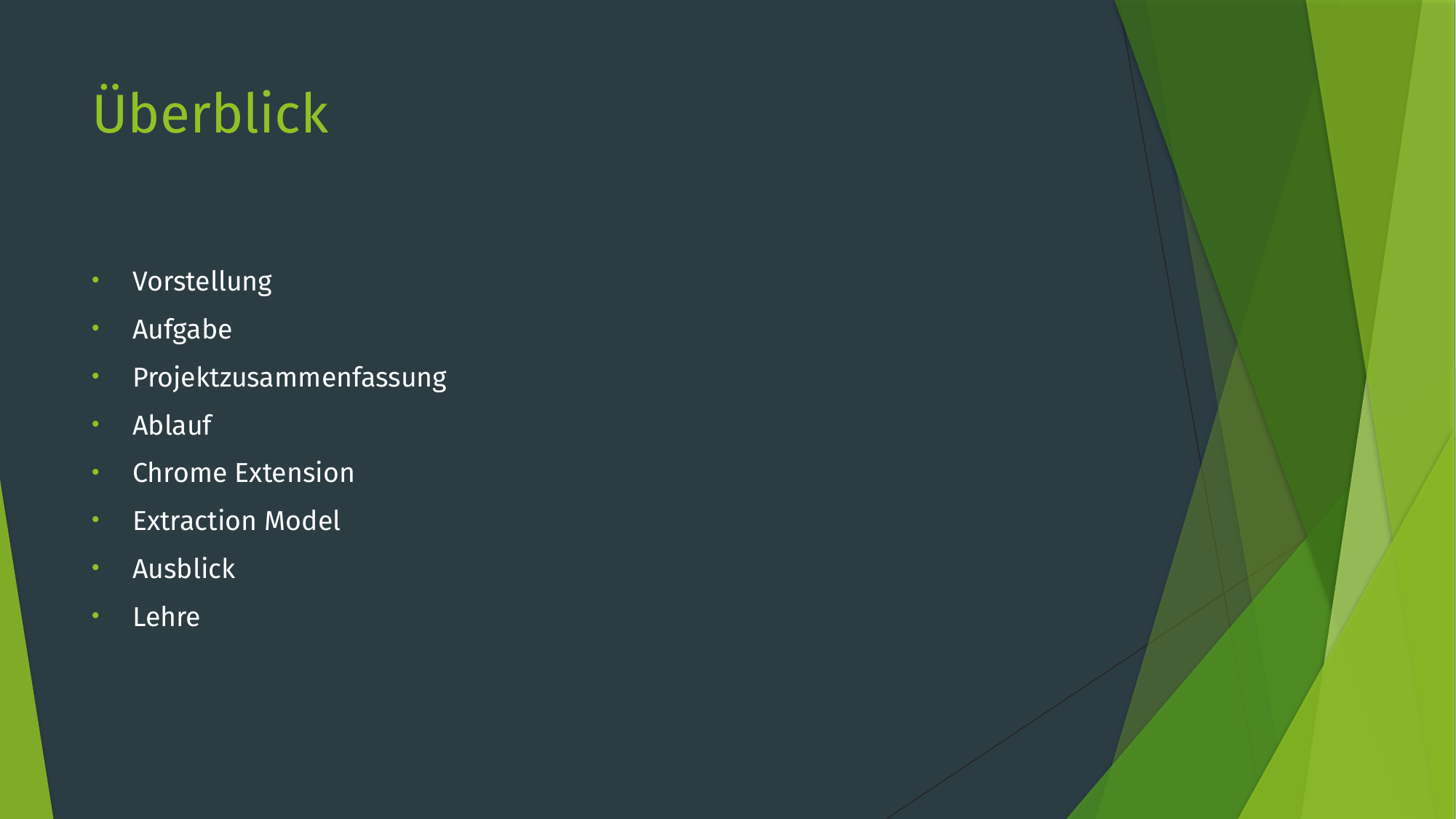

# Überblick
Vorstellung
Aufgabe
Projektzusammenfassung
Ablauf
Chrome Extension
Extraction Model
Ausblick
Lehre